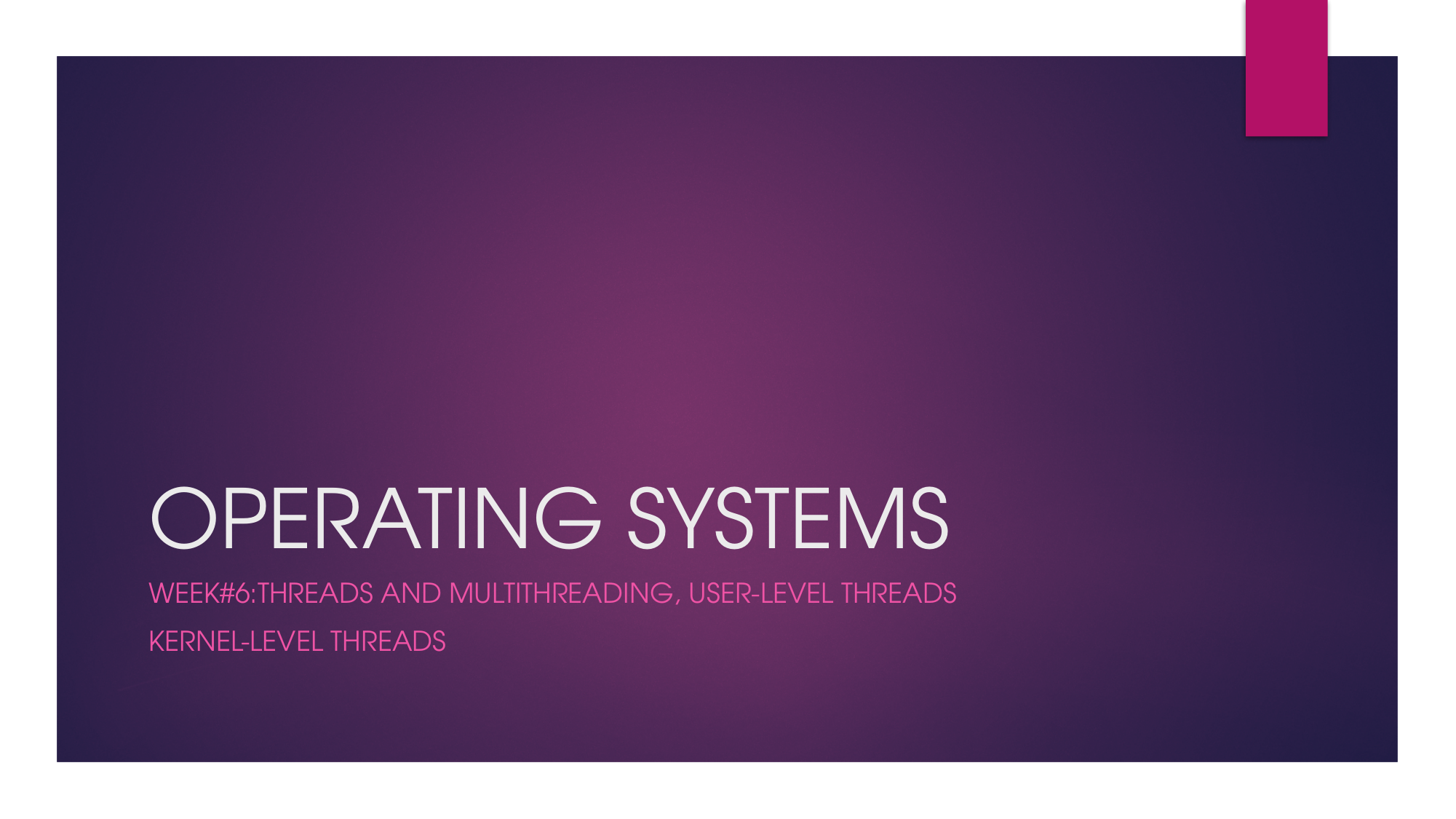

# OPERATING SYSTEMS
WEEK#6:Threads and Multithreading, User-level Threads
Kernel-level threads